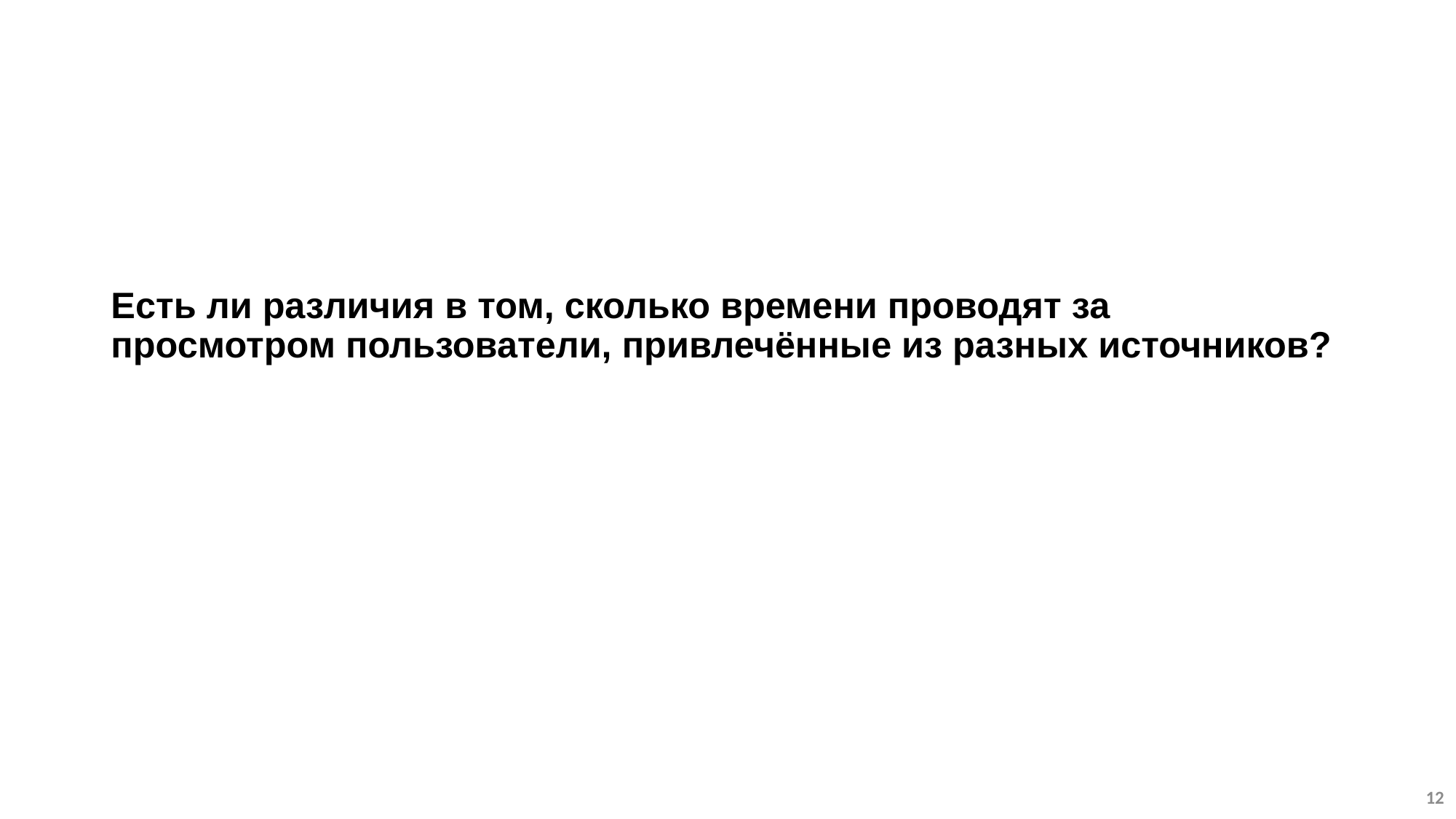

# Есть ли различия в том, сколько времени проводят за просмотром пользователи, привлечённые из разных источников?
12